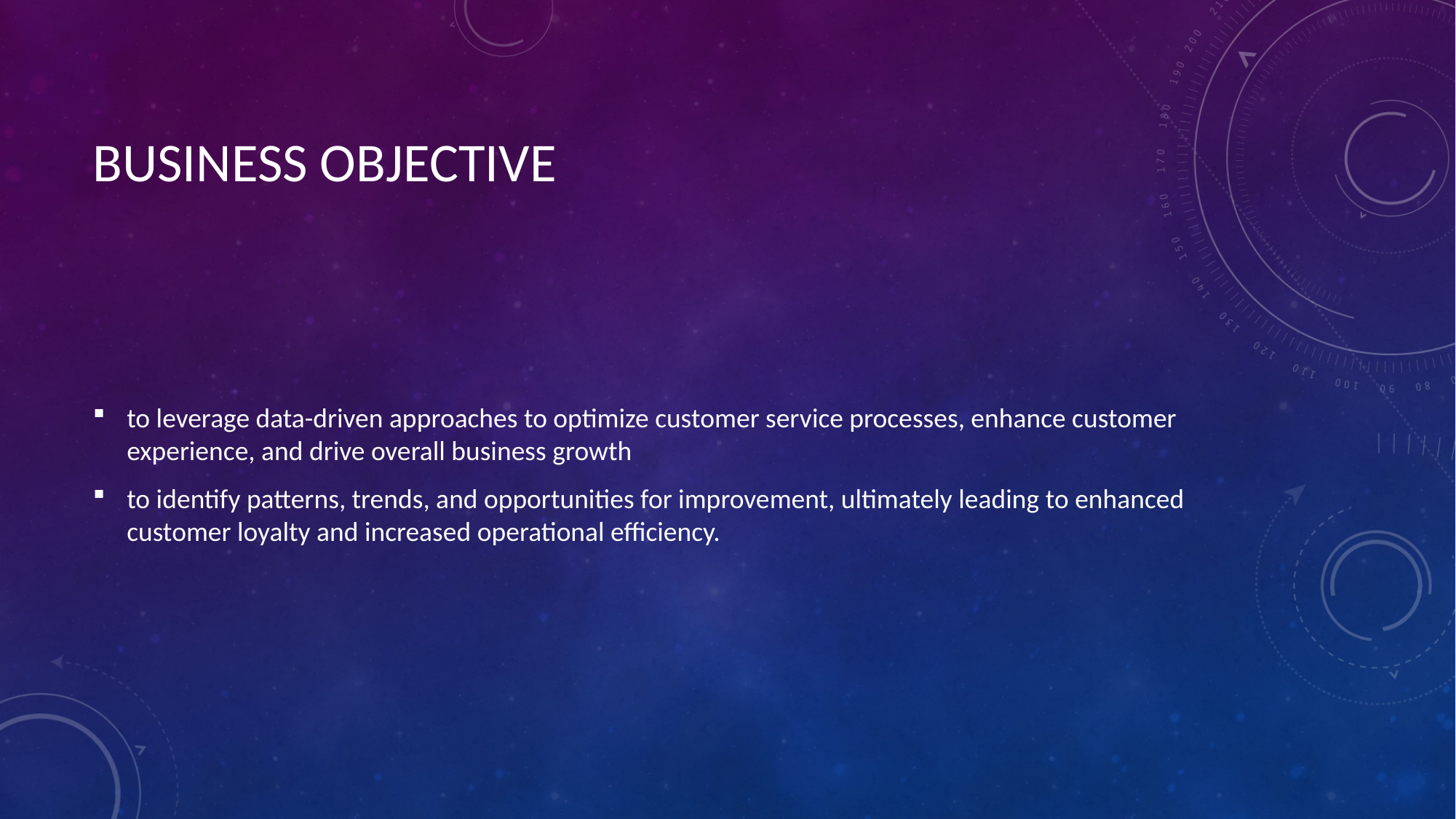

# Business Objective
to leverage data-driven approaches to optimize customer service processes, enhance customer experience, and drive overall business growth
to identify patterns, trends, and opportunities for improvement, ultimately leading to enhanced customer loyalty and increased operational efficiency.